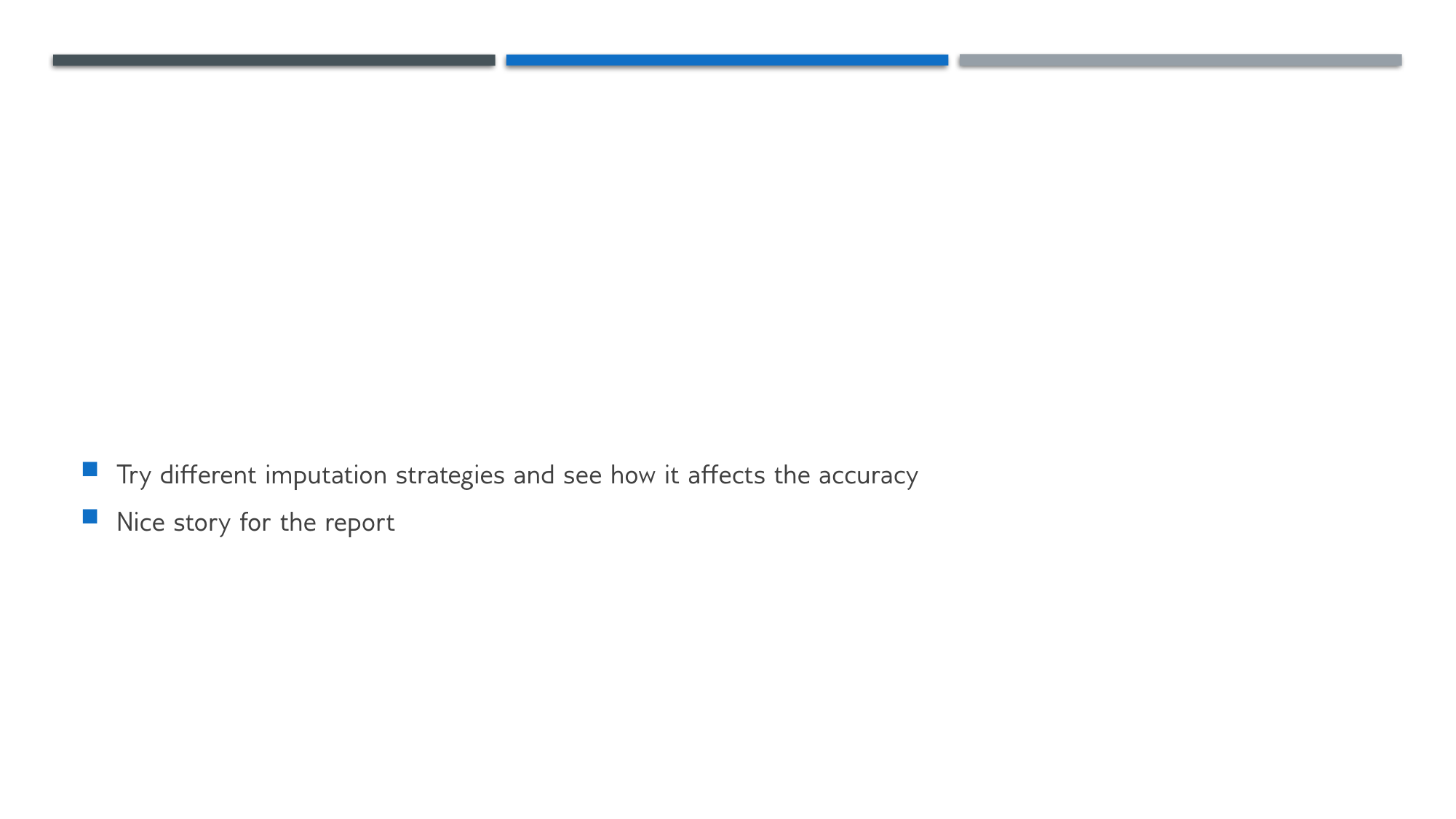

#
Try different imputation strategies and see how it affects the accuracy
Nice story for the report